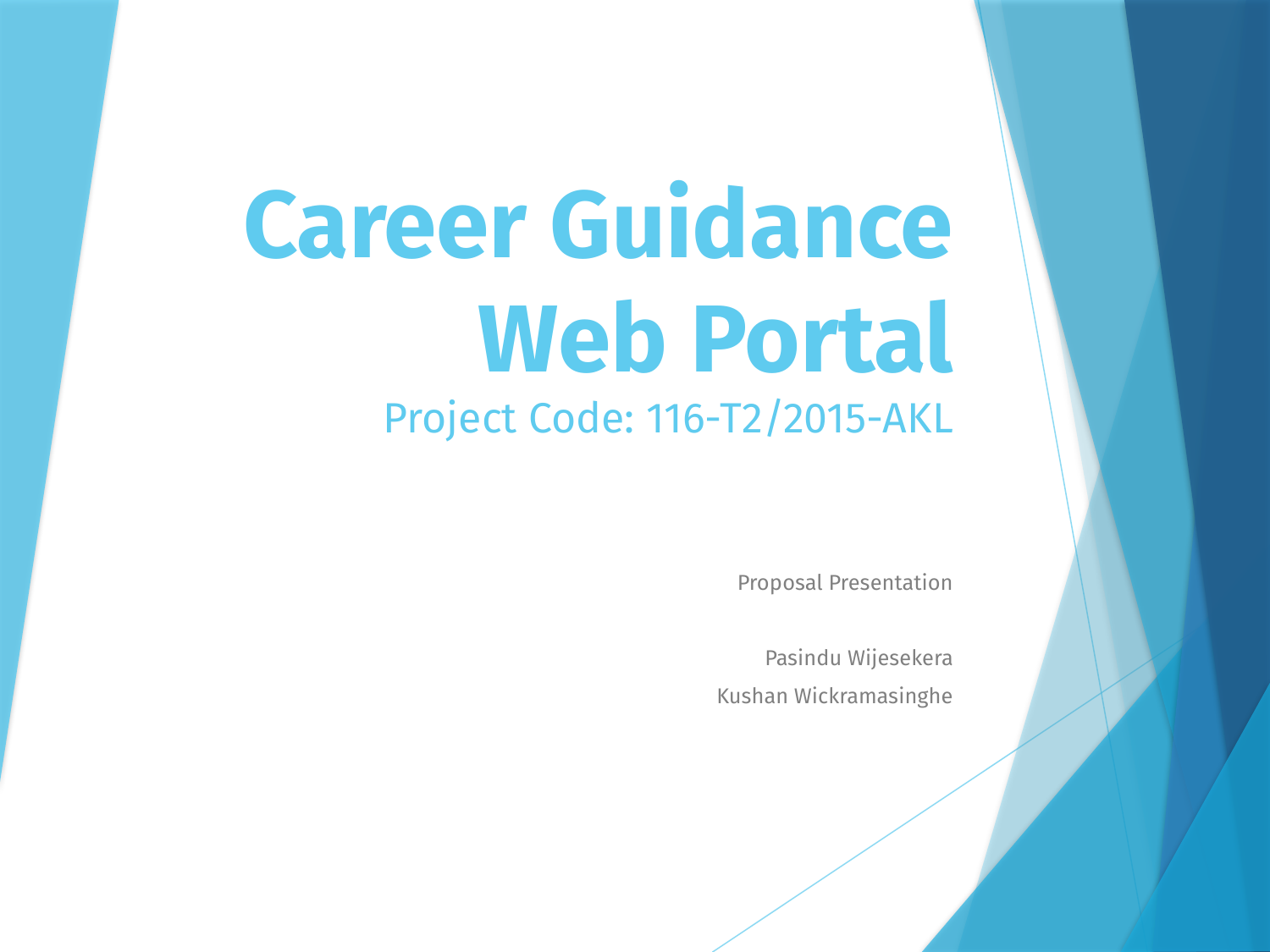

# Career Guidance Web Portal Project Code: 116-T2/2015-AKL
Proposal Presentation

Pasindu Wijesekera
Kushan Wickramasinghe